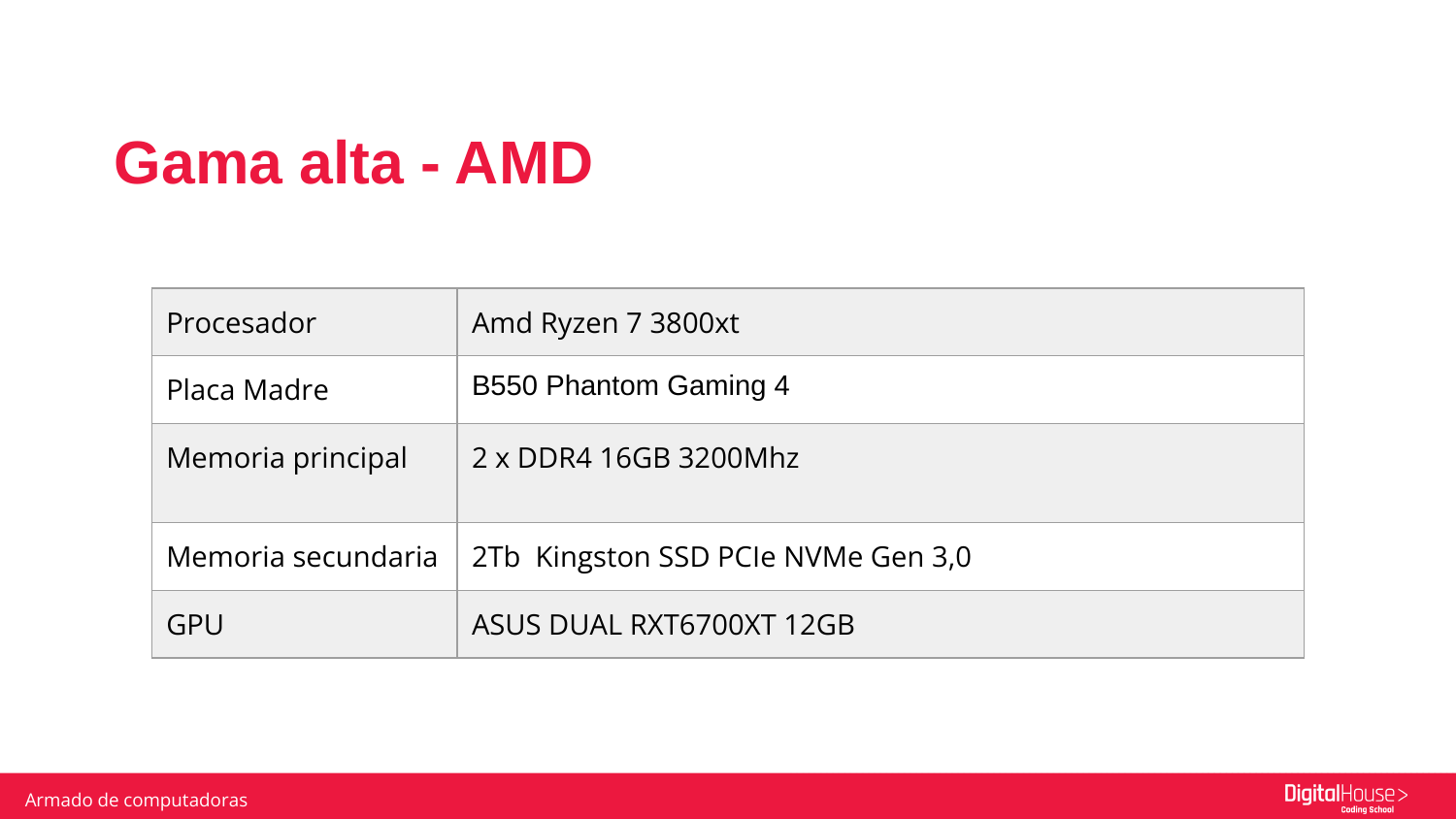

Gama alta - AMD

| Procesador | Amd Ryzen 7 3800xt |
| --- | --- |
| Placa Madre | B550 Phantom Gaming 4 |
| Memoria principal | 2 x DDR4 16GB 3200Mhz |
| Memoria secundaria | 2Tb Kingston SSD PCIe NVMe Gen 3,0 |
| GPU | ASUS DUAL RXT6700XT 12GB |